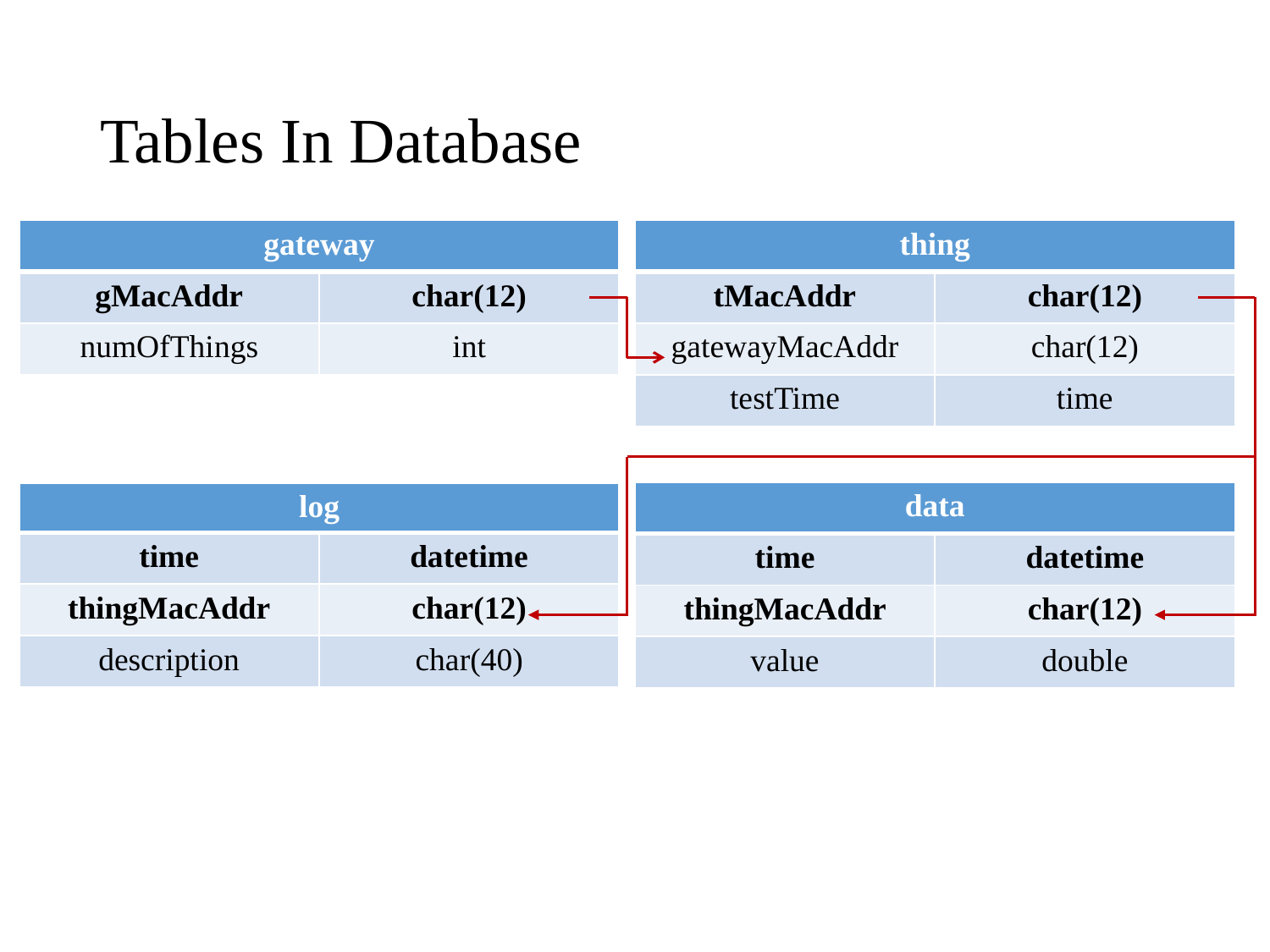

# Tables In Database
| gateway |  |
| --- | --- |
| gMacAddr | char(12) |
| numOfThings | int |
| thing |  |
| --- | --- |
| tMacAddr | char(12) |
| gatewayMacAddr | char(12) |
| testTime | time |
| data |  |
| --- | --- |
| time | datetime |
| thingMacAddr | char(12) |
| value | double |
| log |  |
| --- | --- |
| time | datetime |
| thingMacAddr | char(12) |
| description | char(40) |